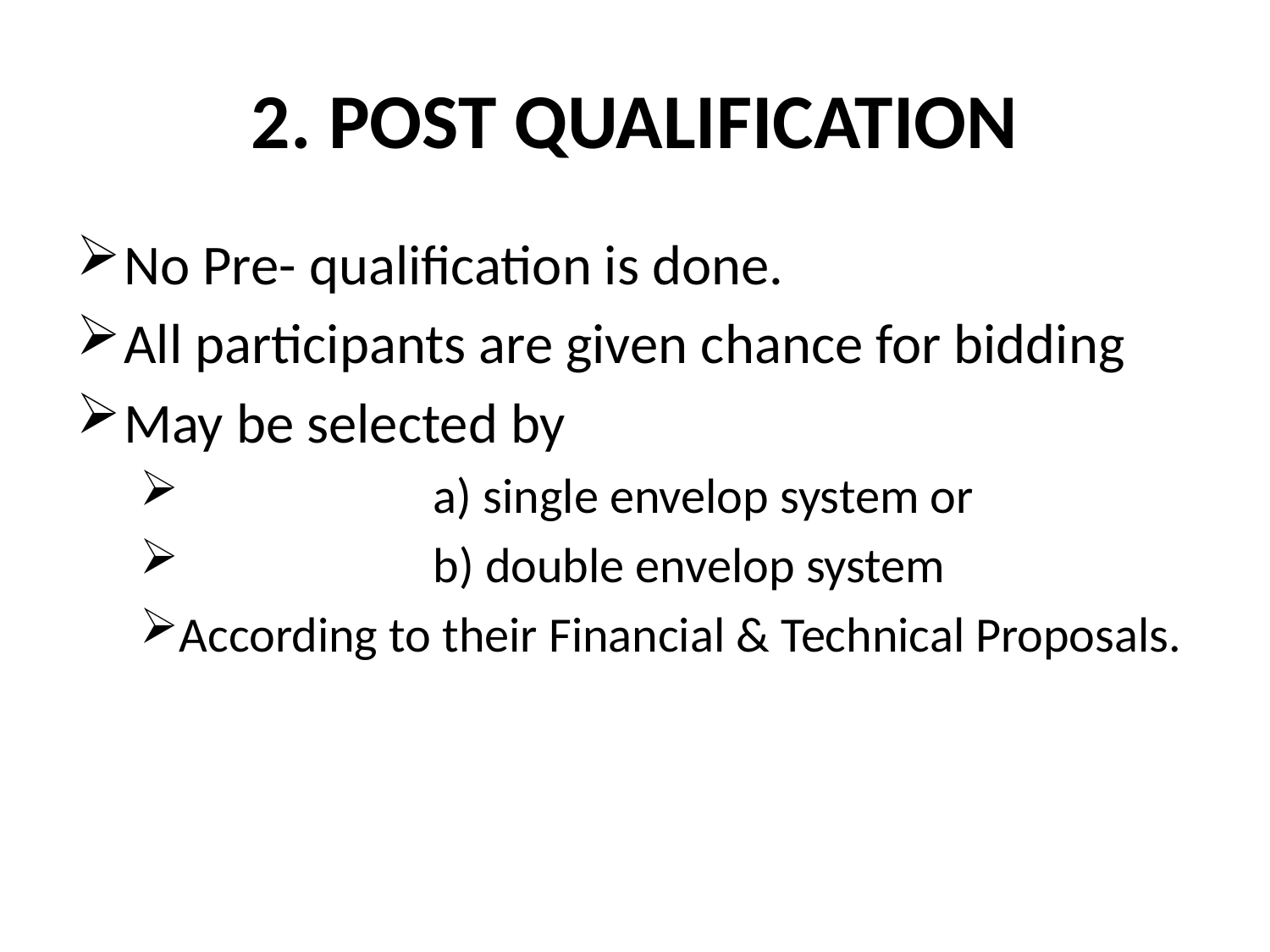

# 2. POST QUALIFICATION
No Pre- qualification is done.
All participants are given chance for bidding
May be selected by
		a) single envelop system or
		b) double envelop system
According to their Financial & Technical Proposals.